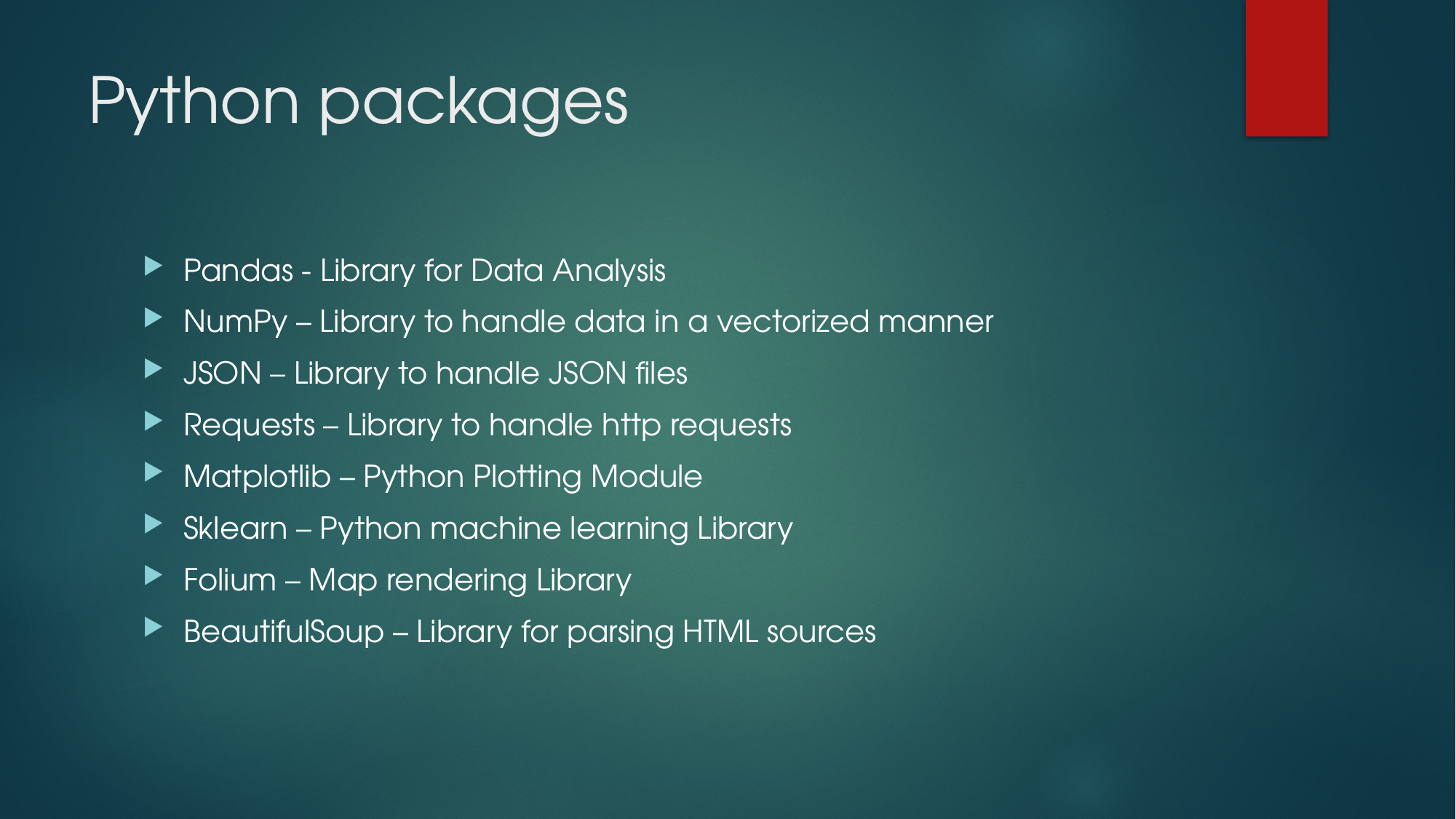

# Python packages
Pandas - Library for Data Analysis
NumPy – Library to handle data in a vectorized manner
JSON – Library to handle JSON files
Requests – Library to handle http requests
Matplotlib – Python Plotting Module
Sklearn – Python machine learning Library
Folium – Map rendering Library
BeautifulSoup – Library for parsing HTML sources